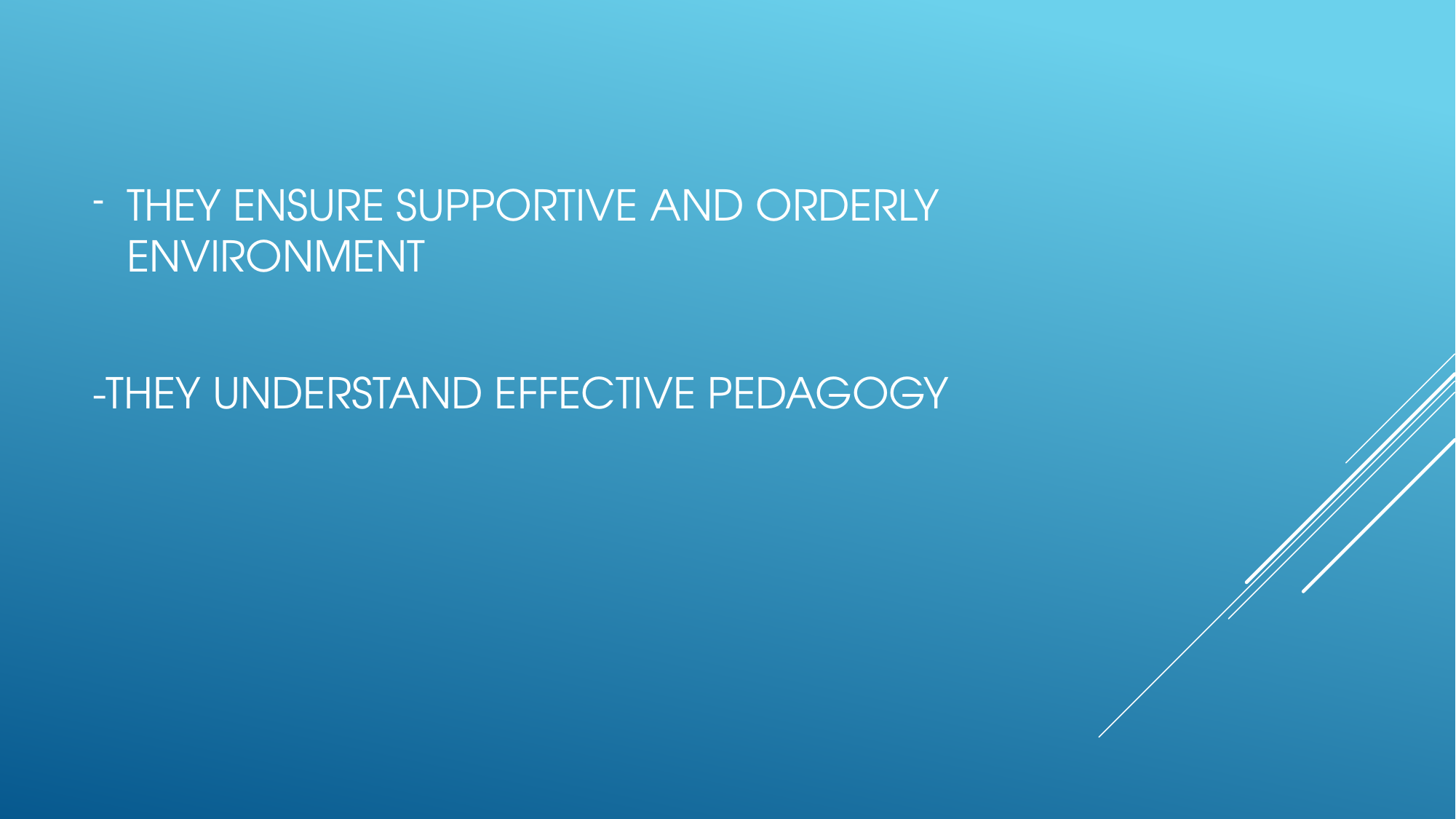

THEY ENSURE SUPPORTIVE AND ORDERLY ENVIRONMENT

-THEY UNDERSTAND EFFECTIVE PEDAGOGY